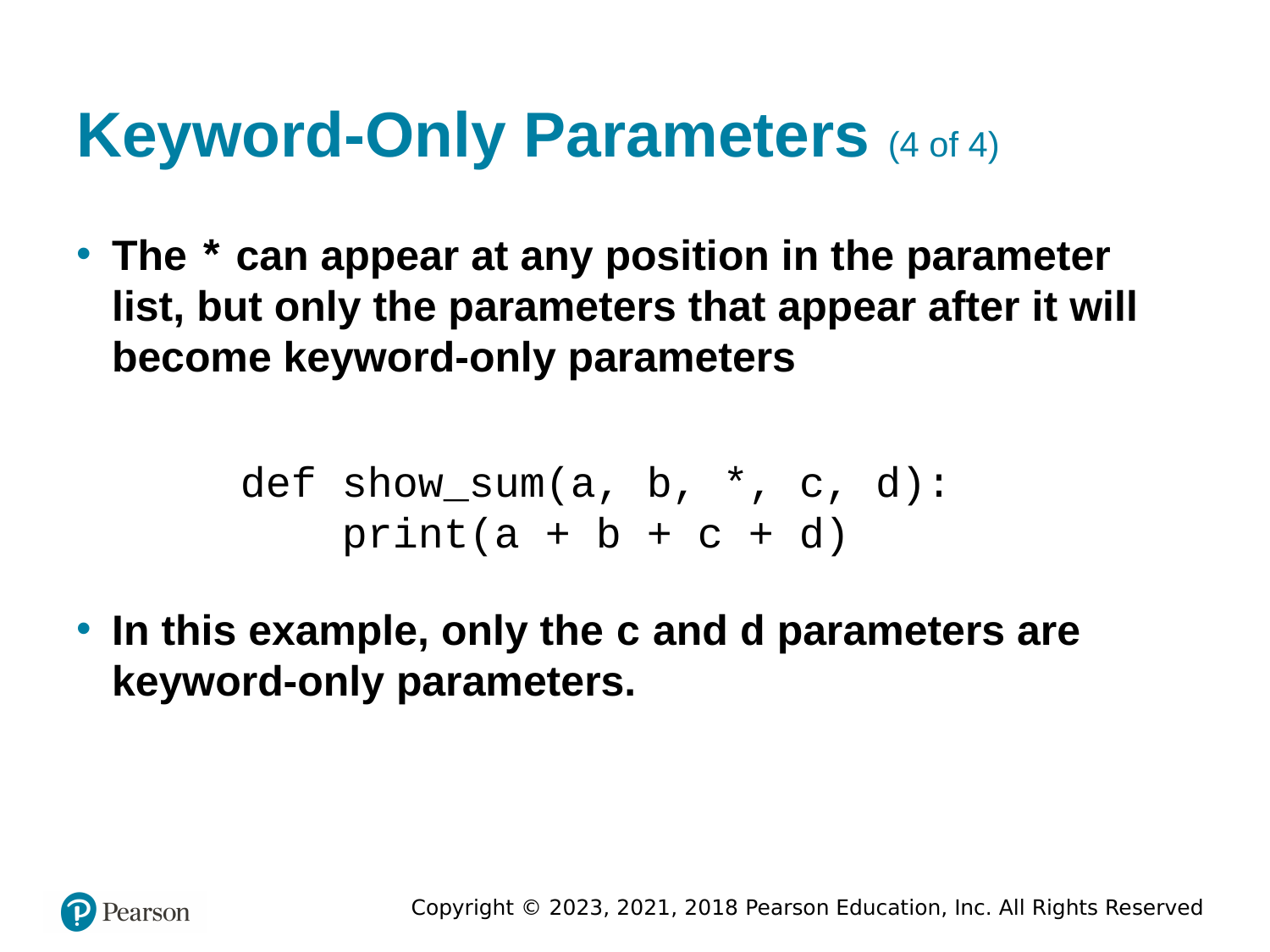

# Keyword-Only Parameters (4 of 4)
The * can appear at any position in the parameter list, but only the parameters that appear after it will become keyword-only parameters
def show_sum(a, b, *, c, d):
    print(a + b + c + d)
In this example, only the c and d parameters are keyword-only parameters.